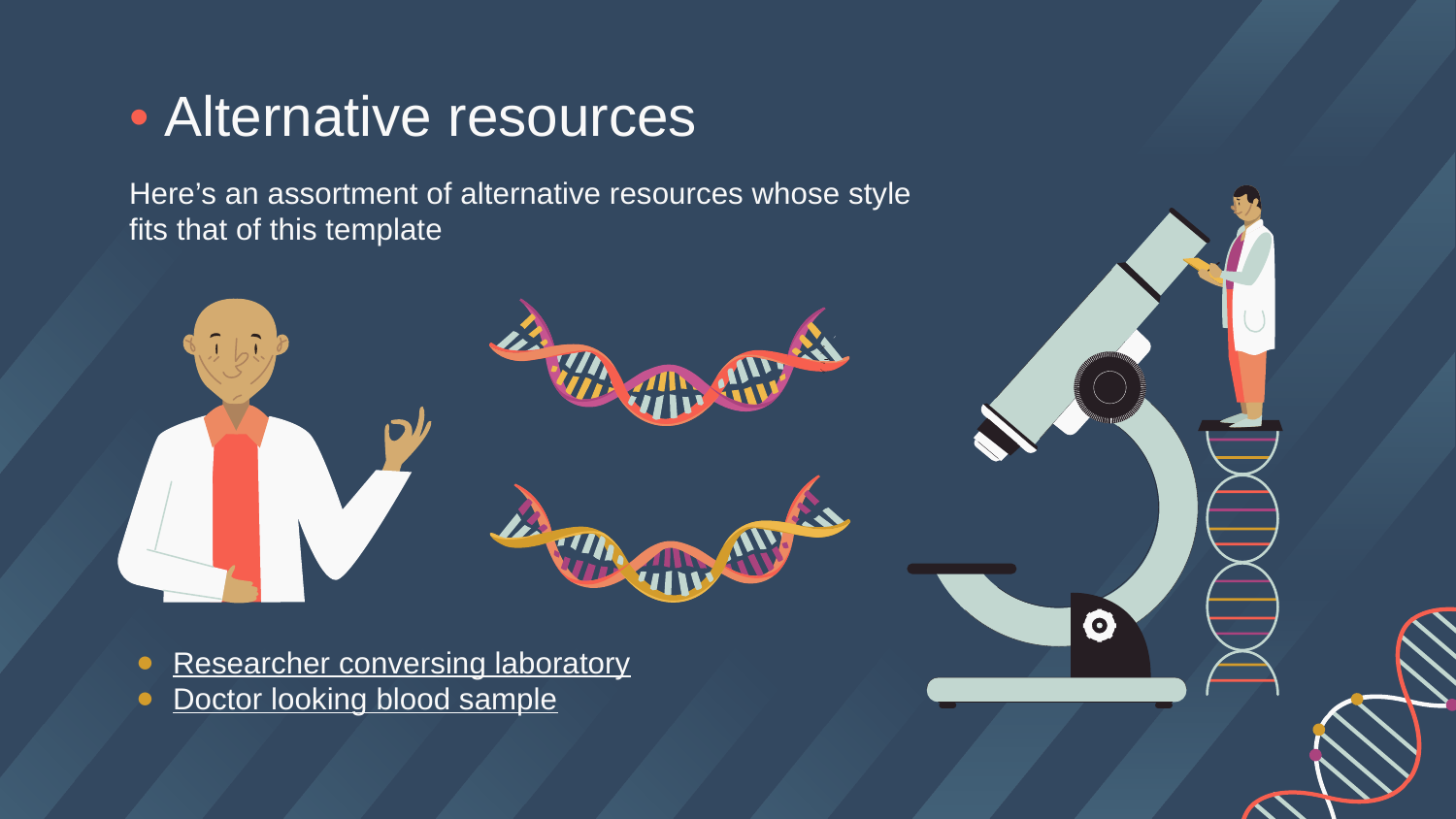

# • Alternative resources
Here’s an assortment of alternative resources whose style fits that of this template

Researcher conversing laboratory
Doctor looking blood sample